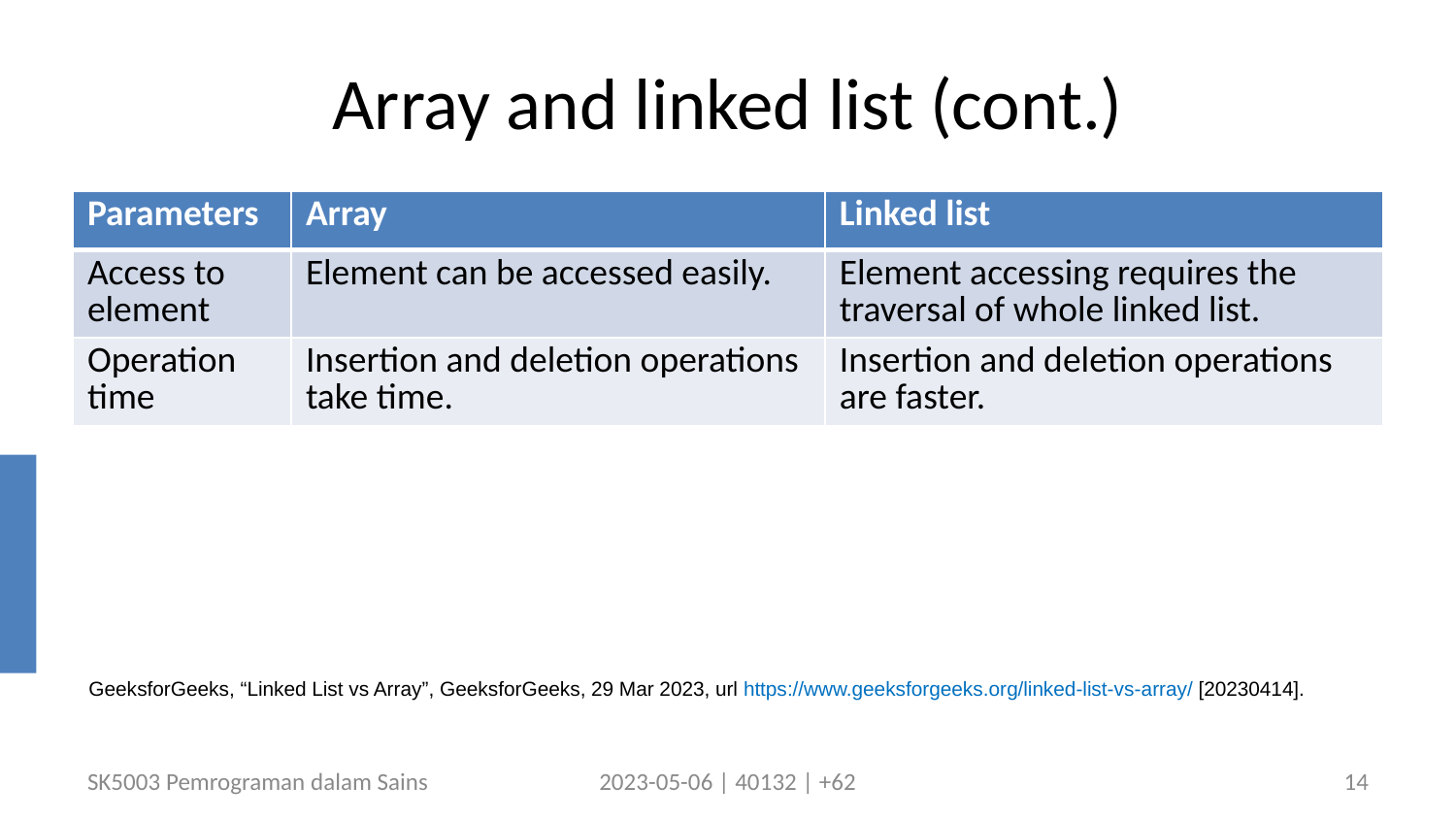

# Array and linked list (cont.)
| Parameters | Array | Linked list |
| --- | --- | --- |
| Access to element | Element can be accessed easily. | Element accessing requires the traversal of whole linked list. |
| Operation time | Insertion and deletion operations take time. | Insertion and deletion operations are faster. |
GeeksforGeeks, “Linked List vs Array”, GeeksforGeeks, 29 Mar 2023, url https://www.geeksforgeeks.org/linked-list-vs-array/ [20230414].
SK5003 Pemrograman dalam Sains
2023-05-06 | 40132 | +62
14